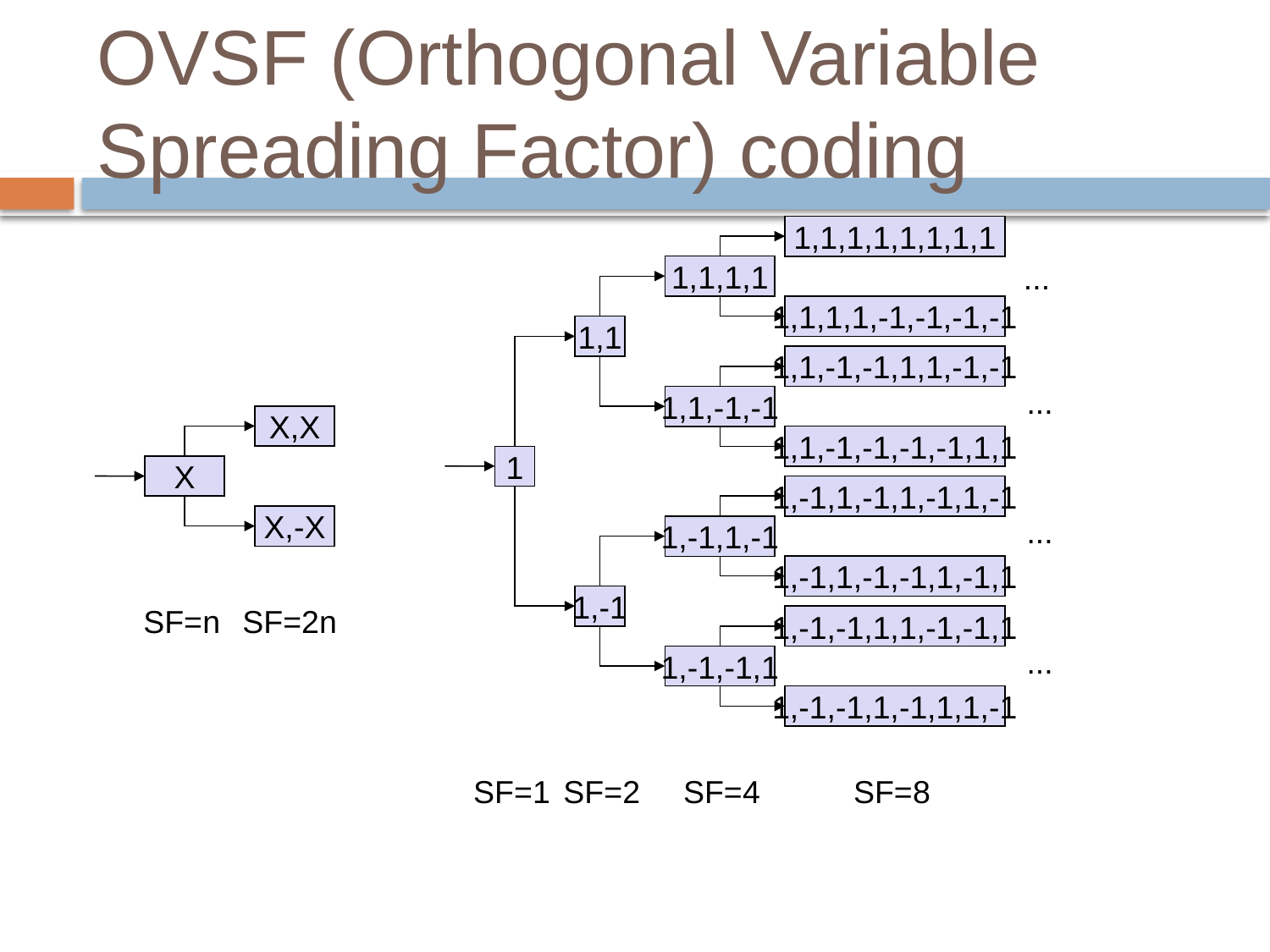

# OVSF (Orthogonal Variable Spreading Factor) coding
1,1,1,1,1,1,1,1
...
1,1,1,1
1,1,1,1,-1,-1,-1,-1
1,1
1,1,-1,-1,1,1,-1,-1
...
1,1,-1,-1
X,X
1,1,-1,-1,-1,-1,1,1
1
X

1,-1,1,-1,1,-1,1,-1
X,-X
...
1,-1,1,-1
1,-1,1,-1,-1,1,-1,1
1,-1
SF=n
SF=2n
1,-1,-1,1,1,-1,-1,1
...
1,-1,-1,1
1,-1,-1,1,-1,1,1,-1
SF=1
SF=2
SF=4
SF=8